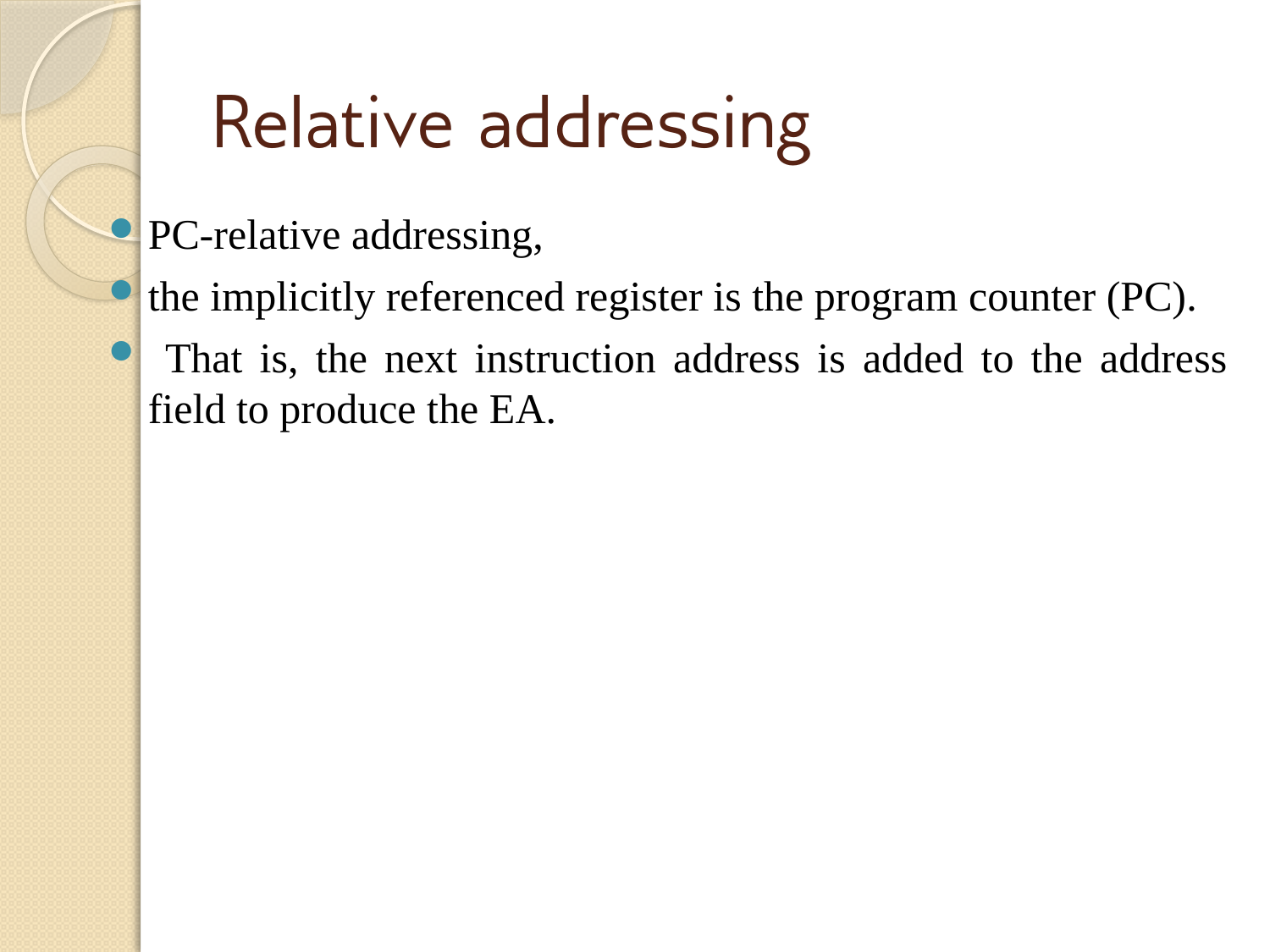

# Relative addressing
PC-relative addressing,
the implicitly referenced register is the program counter (PC).
 That is, the next instruction address is added to the address field to produce the EA.